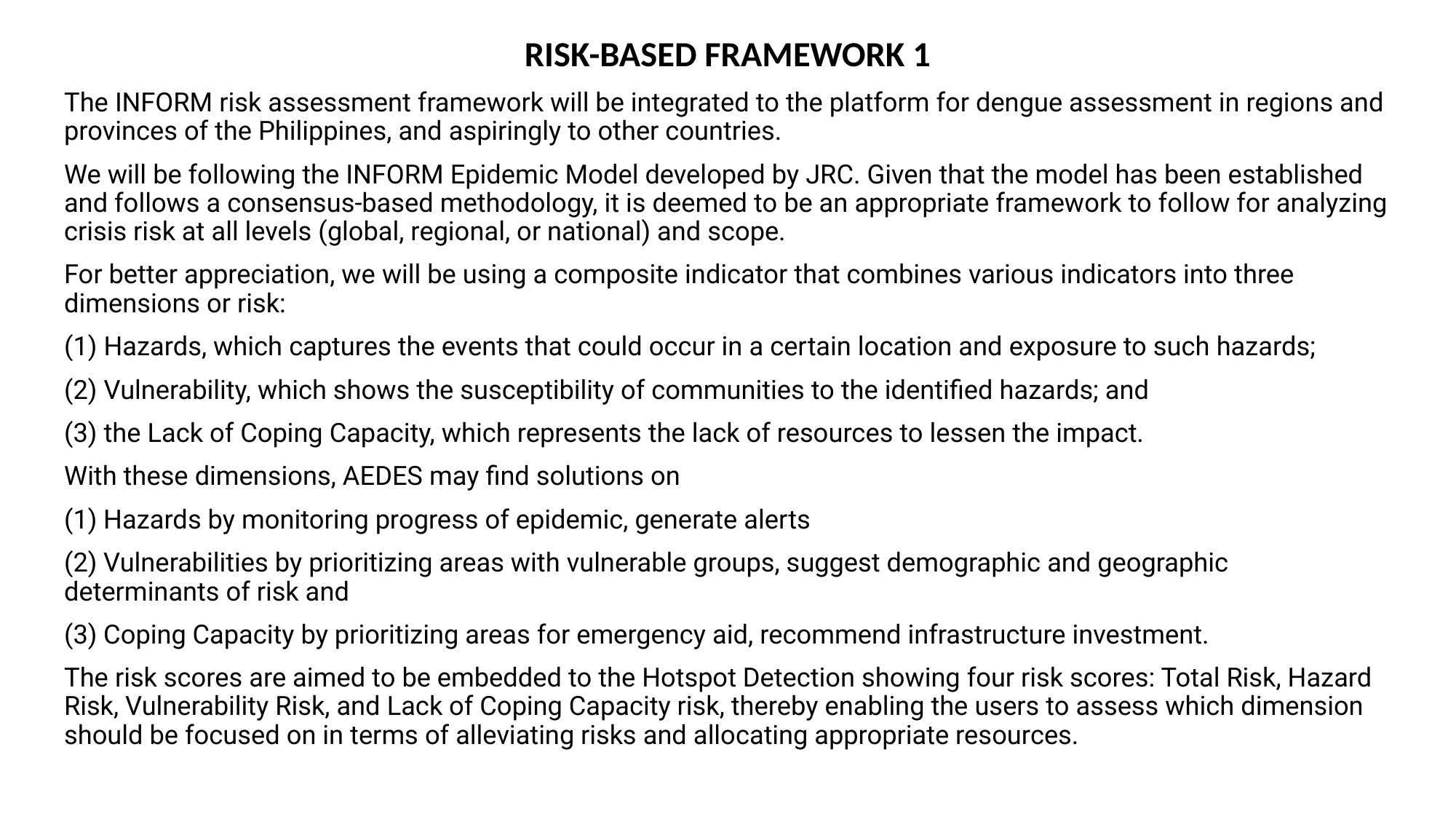

RISK-BASED FRAMEWORK 1
The INFORM risk assessment framework will be integrated to the platform for dengue assessment in regions and provinces of the Philippines, and aspiringly to other countries.
We will be following the INFORM Epidemic Model developed by JRC. Given that the model has been established and follows a consensus-based methodology, it is deemed to be an appropriate framework to follow for analyzing crisis risk at all levels (global, regional, or national) and scope.
For better appreciation, we will be using a composite indicator that combines various indicators into three dimensions or risk:
Hazards, which captures the events that could occur in a certain location and exposure to such hazards;
Vulnerability, which shows the susceptibility of communities to the identified hazards; and
the Lack of Coping Capacity, which represents the lack of resources to lessen the impact.
With these dimensions, AEDES may find solutions on
(1) Hazards by monitoring progress of epidemic, generate alerts
(2) Vulnerabilities by prioritizing areas with vulnerable groups, suggest demographic and geographic determinants of risk and
(3) Coping Capacity by prioritizing areas for emergency aid, recommend infrastructure investment.
The risk scores are aimed to be embedded to the Hotspot Detection showing four risk scores: Total Risk, Hazard Risk, Vulnerability Risk, and Lack of Coping Capacity risk, thereby enabling the users to assess which dimension should be focused on in terms of alleviating risks and allocating appropriate resources.